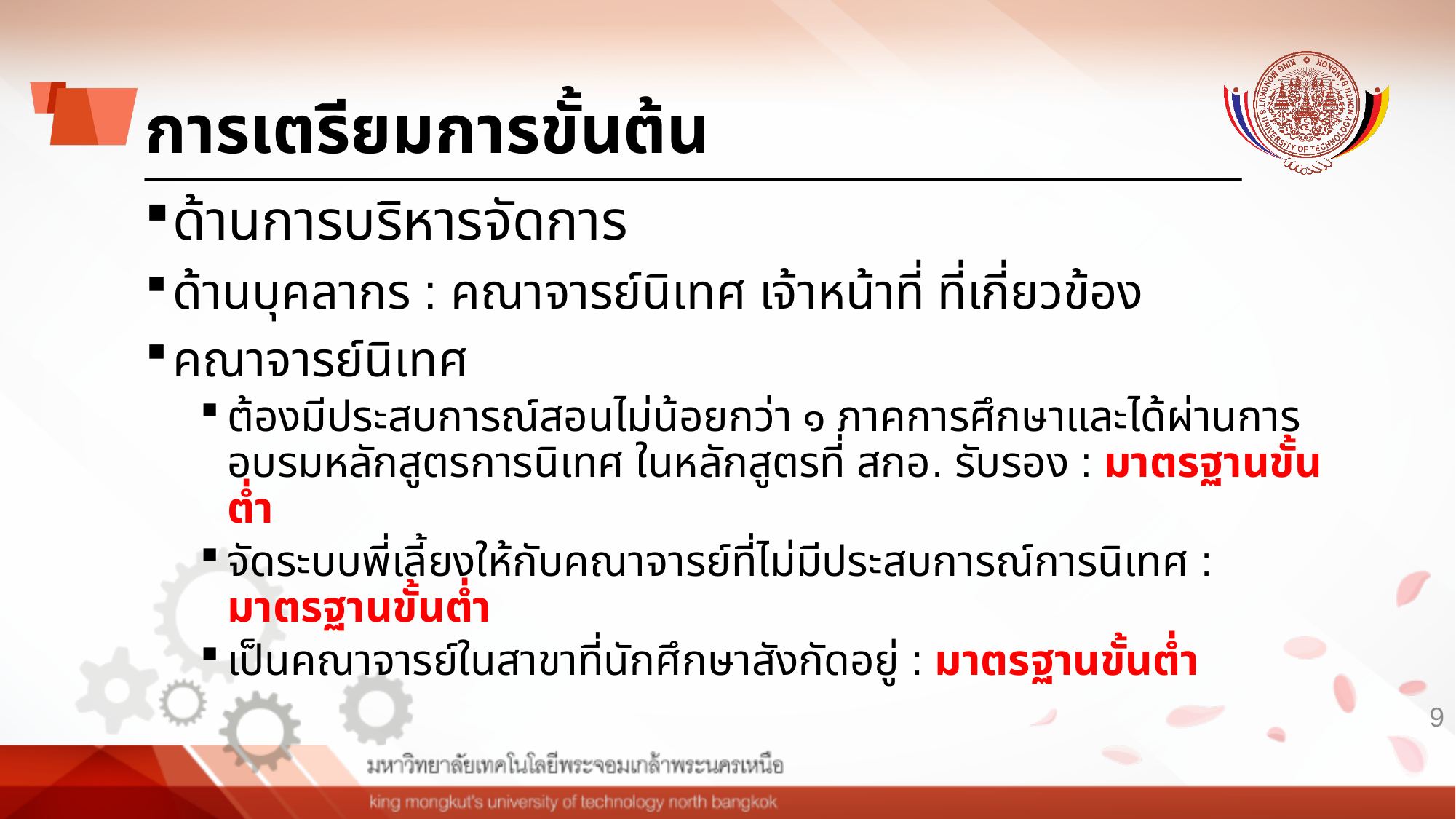

# การเตรียมการขั้นต้น
ด้านการบริหารจัดการ
ด้านบุคลากร : คณาจารย์นิเทศ เจ้าหน้าที่ ที่เกี่ยวข้อง
คณาจารย์นิเทศ
ต้องมีประสบการณ์สอนไม่น้อยกว่า ๑ ภาคการศึกษาและได้ผ่านการอบรมหลักสูตรการนิเทศ ในหลักสูตรที่ สกอ. รับรอง : มาตรฐานขั้นต่ำ
จัดระบบพี่เลี้ยงให้กับคณาจารย์ที่ไม่มีประสบการณ์การนิเทศ : มาตรฐานขั้นต่ำ
เป็นคณาจารย์ในสาขาที่นักศึกษาสังกัดอยู่ : มาตรฐานขั้นต่ำ
9